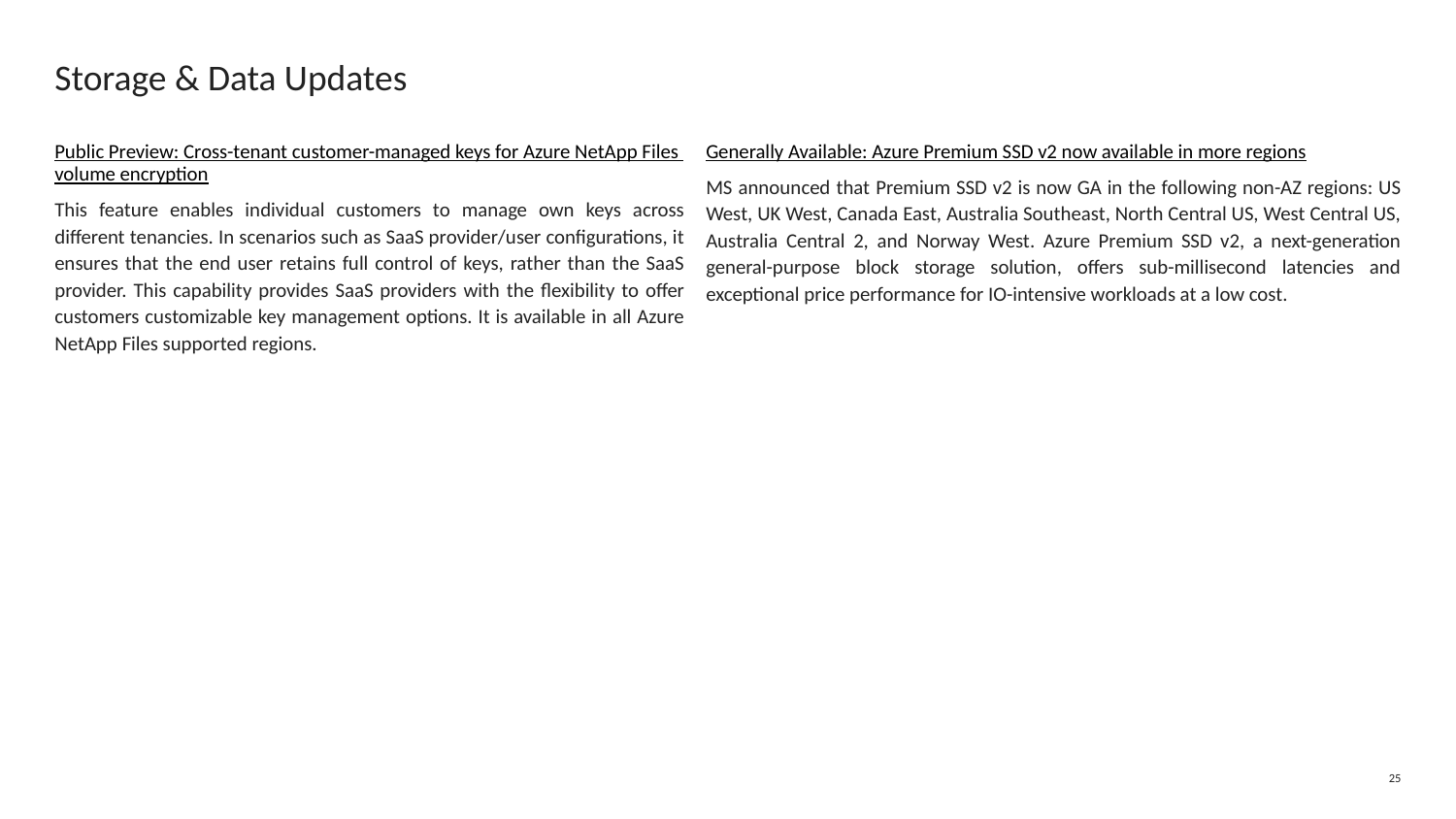

# Storage & Data Updates
Public Preview: Cross-tenant customer-managed keys for Azure NetApp Files volume encryption
This feature enables individual customers to manage own keys across different tenancies. In scenarios such as SaaS provider/user configurations, it ensures that the end user retains full control of keys, rather than the SaaS provider. This capability provides SaaS providers with the flexibility to offer customers customizable key management options. It is available in all Azure NetApp Files supported regions.
Generally Available: Azure Premium SSD v2 now available in more regions
MS announced that Premium SSD v2 is now GA in the following non-AZ regions: US West, UK West, Canada East, Australia Southeast, North Central US, West Central US, Australia Central 2, and Norway West. Azure Premium SSD v2, a next-generation general-purpose block storage solution, offers sub-millisecond latencies and exceptional price performance for IO-intensive workloads at a low cost.